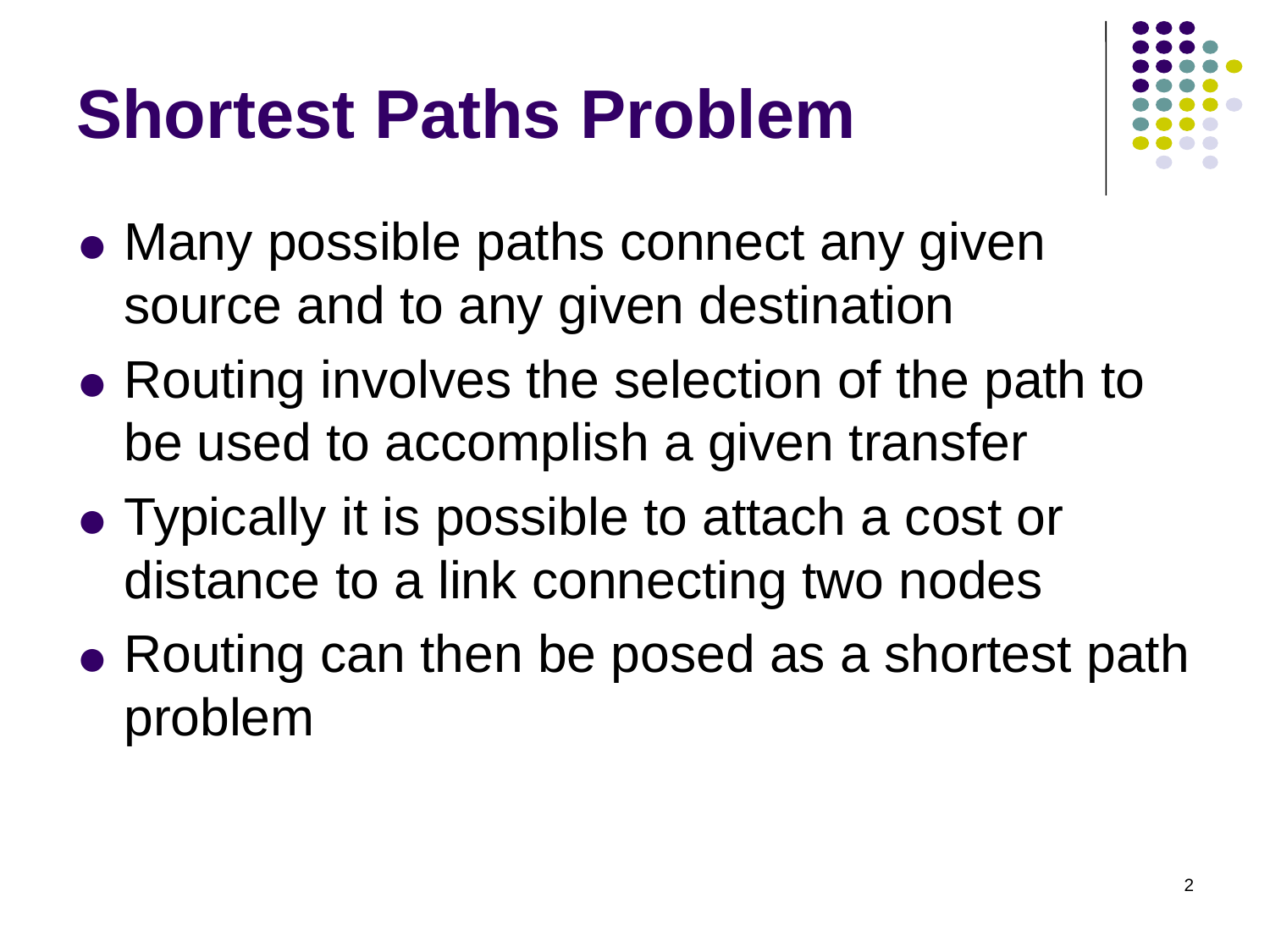

# Shortest Paths Problem
Many possible paths connect any given source and to any given destination
Routing involves the selection of the path to be used to accomplish a given transfer
Typically it is possible to attach a cost or distance to a link connecting two nodes
Routing can then be posed as a shortest path problem
2